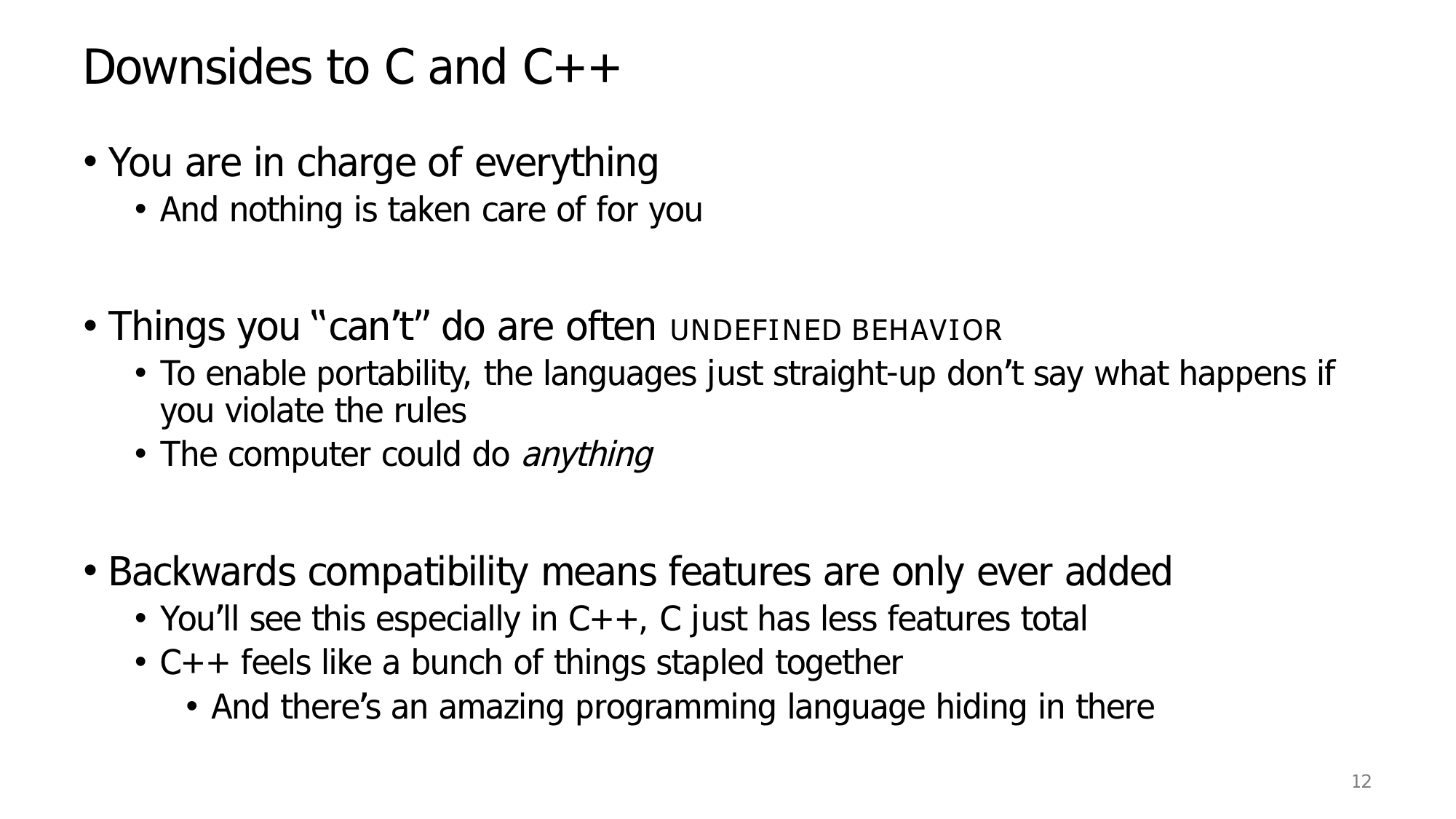

# Downsides to C and C++
You are in charge of everything
And nothing is taken care of for you

Things you “can’t” do are often UNDEFINED BEHAVIOR
To enable portability, the languages just straight-up don’t say what happens if you violate the rules
The computer could do anything

Backwards compatibility means features are only ever added
You’ll see this especially in C++, C just has less features total
C++ feels like a bunch of things stapled together
And there’s an amazing programming language hiding in there
12